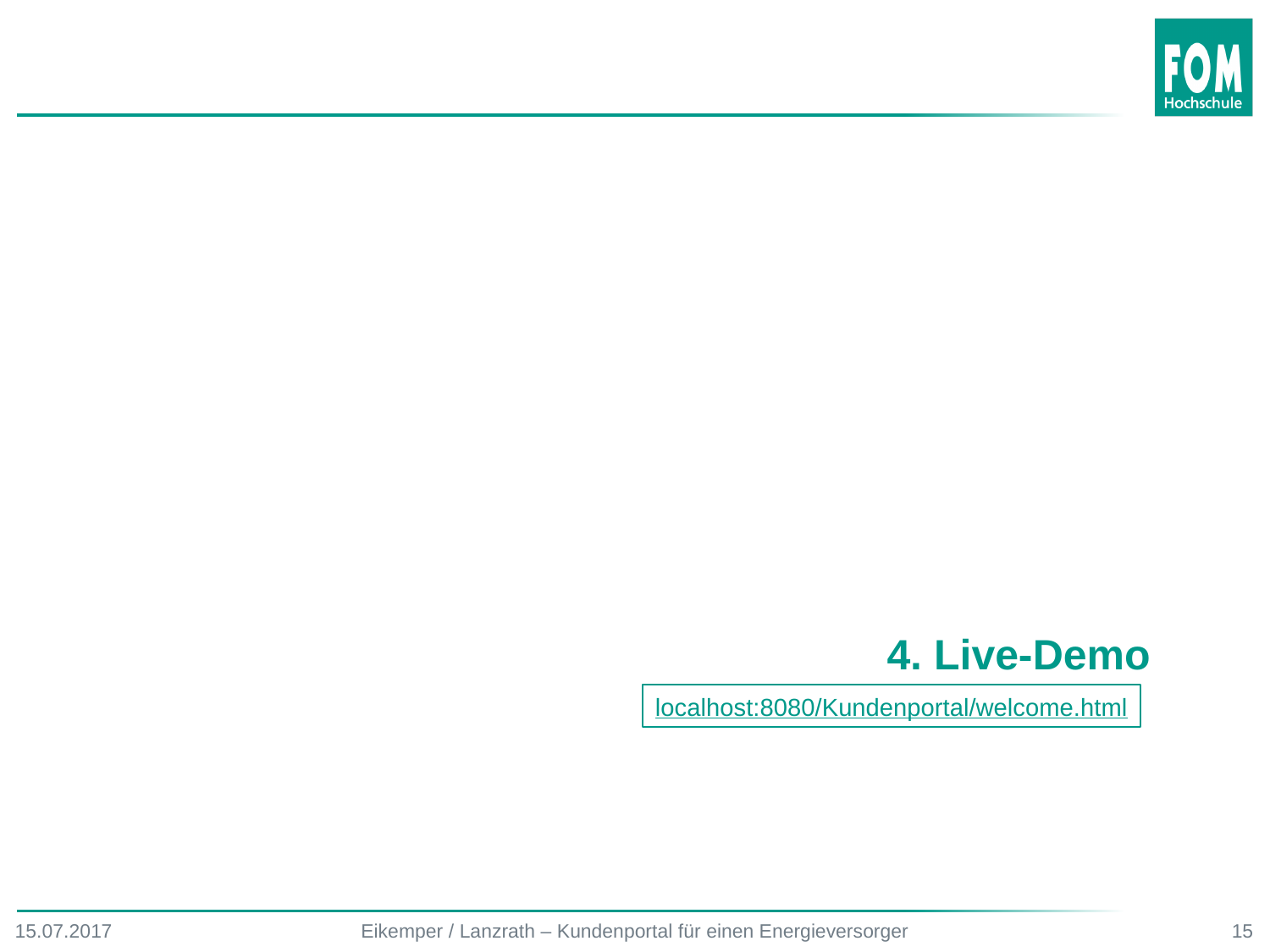

4. Live-Demo
localhost:8080/Kundenportal/welcome.html
15.07.2017
Eikemper / Lanzrath – Kundenportal für einen Energieversorger
15